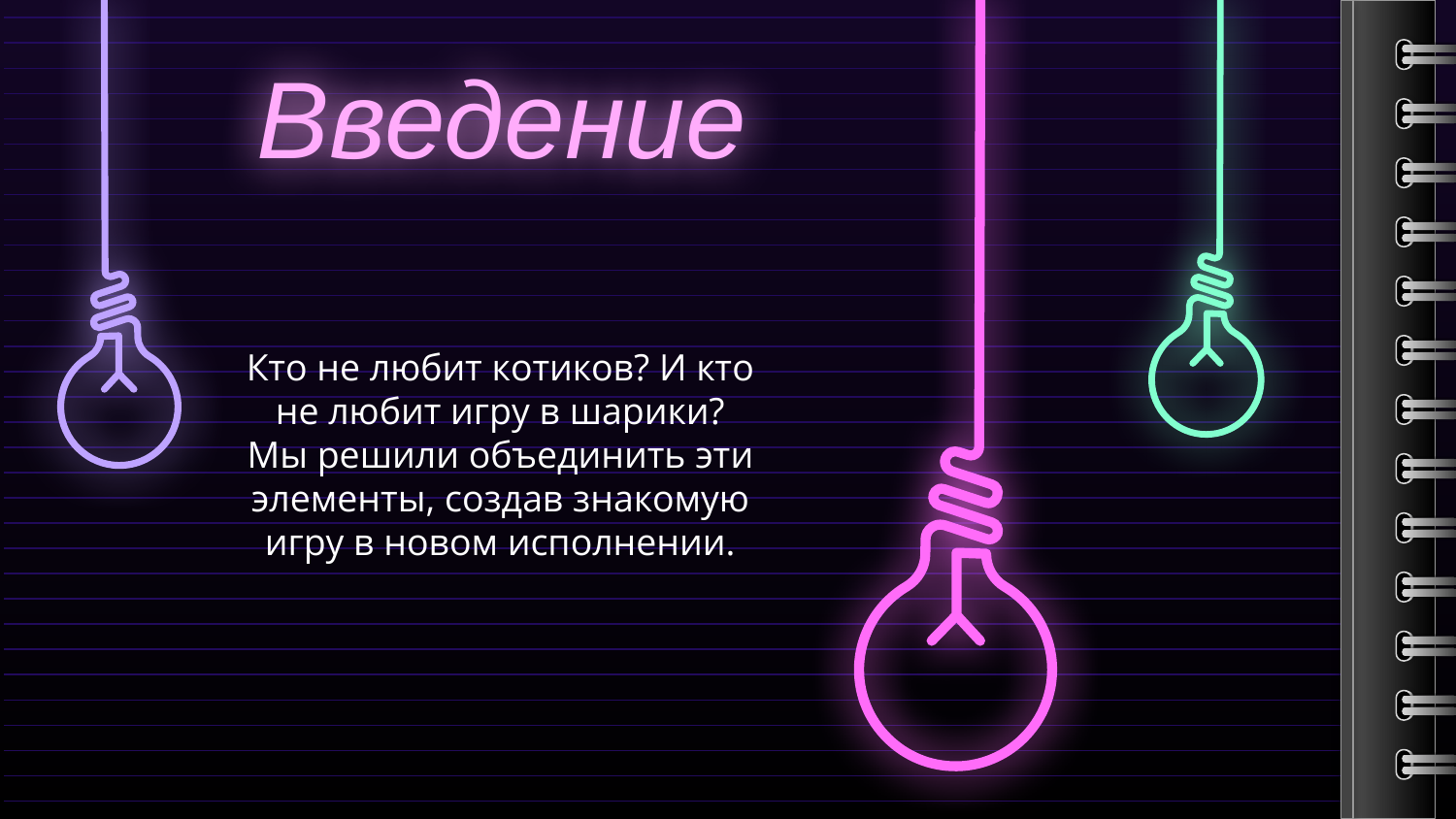

# Введение
Кто не любит котиков? И кто не любит игру в шарики? Мы решили объединить эти элементы, создав знакомую игру в новом исполнении.